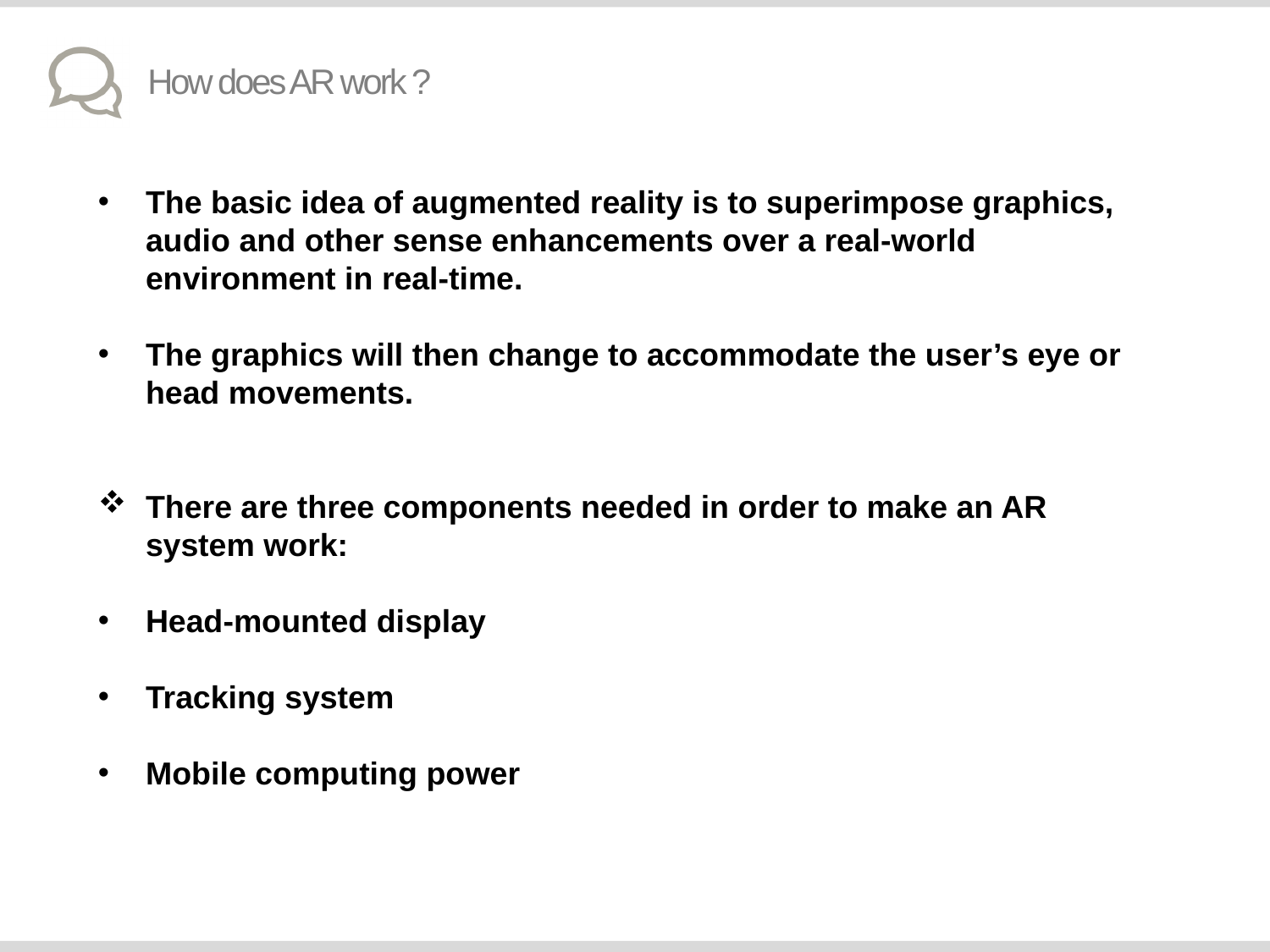

# How does AR work ?
The basic idea of augmented reality is to superimpose graphics, audio and other sense enhancements over a real-world environment in real-time.

The graphics will then change to accommodate the user’s eye or head movements.

There are three components needed in order to make an AR system work:

Head-mounted display

Tracking system

Mobile computing power